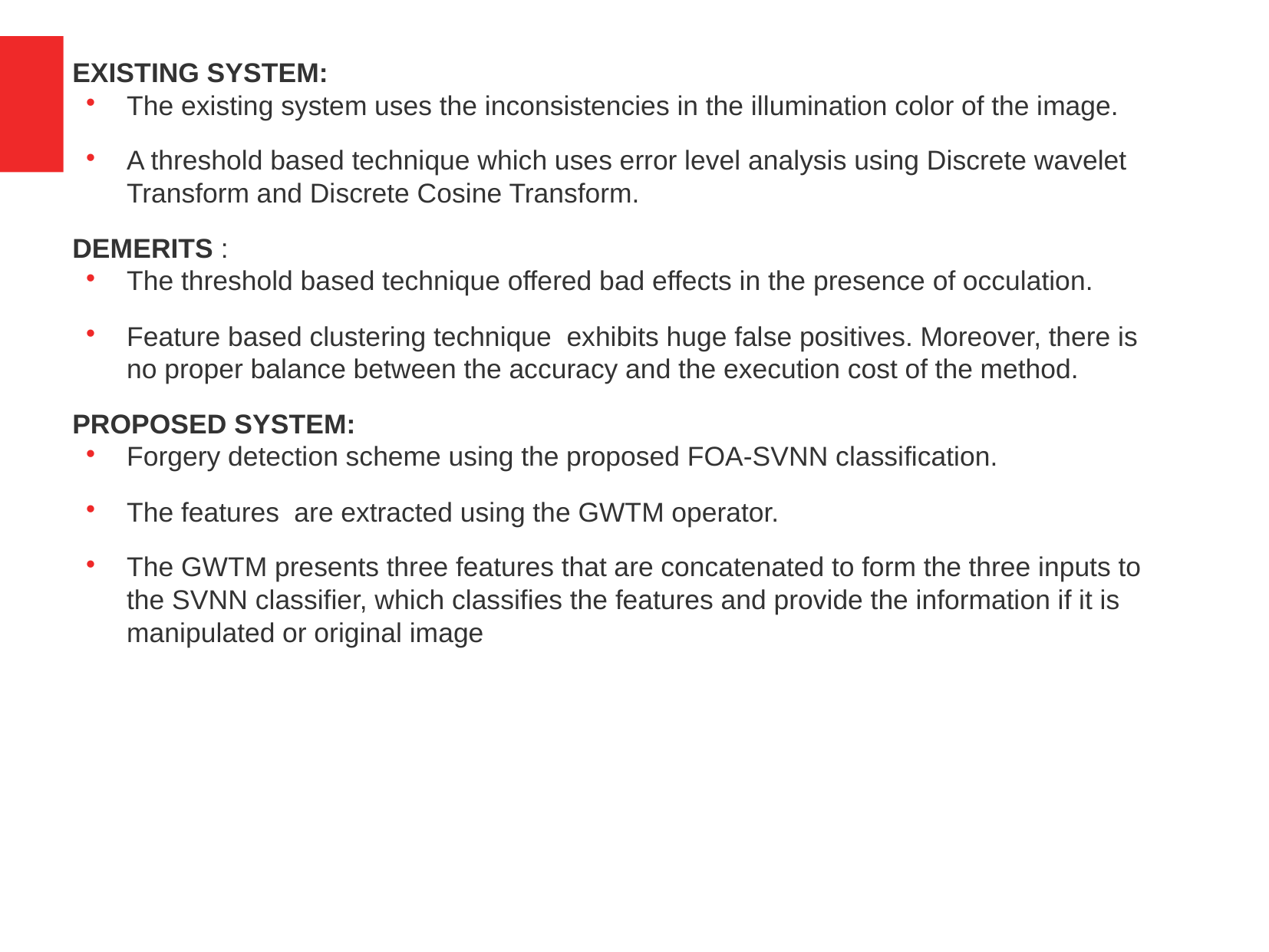

EXISTING SYSTEM:
The existing system uses the inconsistencies in the illumination color of the image.
A threshold based technique which uses error level analysis using Discrete wavelet Transform and Discrete Cosine Transform.
DEMERITS :
The threshold based technique offered bad effects in the presence of occulation.
Feature based clustering technique  exhibits huge false positives. Moreover, there is no proper balance between the accuracy and the execution cost of the method.
PROPOSED SYSTEM:
Forgery detection scheme using the proposed FOA-SVNN classification.
The features  are extracted using the GWTM operator.
The GWTM presents three features that are concatenated to form the three inputs to the SVNN classifier, which classifies the features and provide the information if it is manipulated or original image